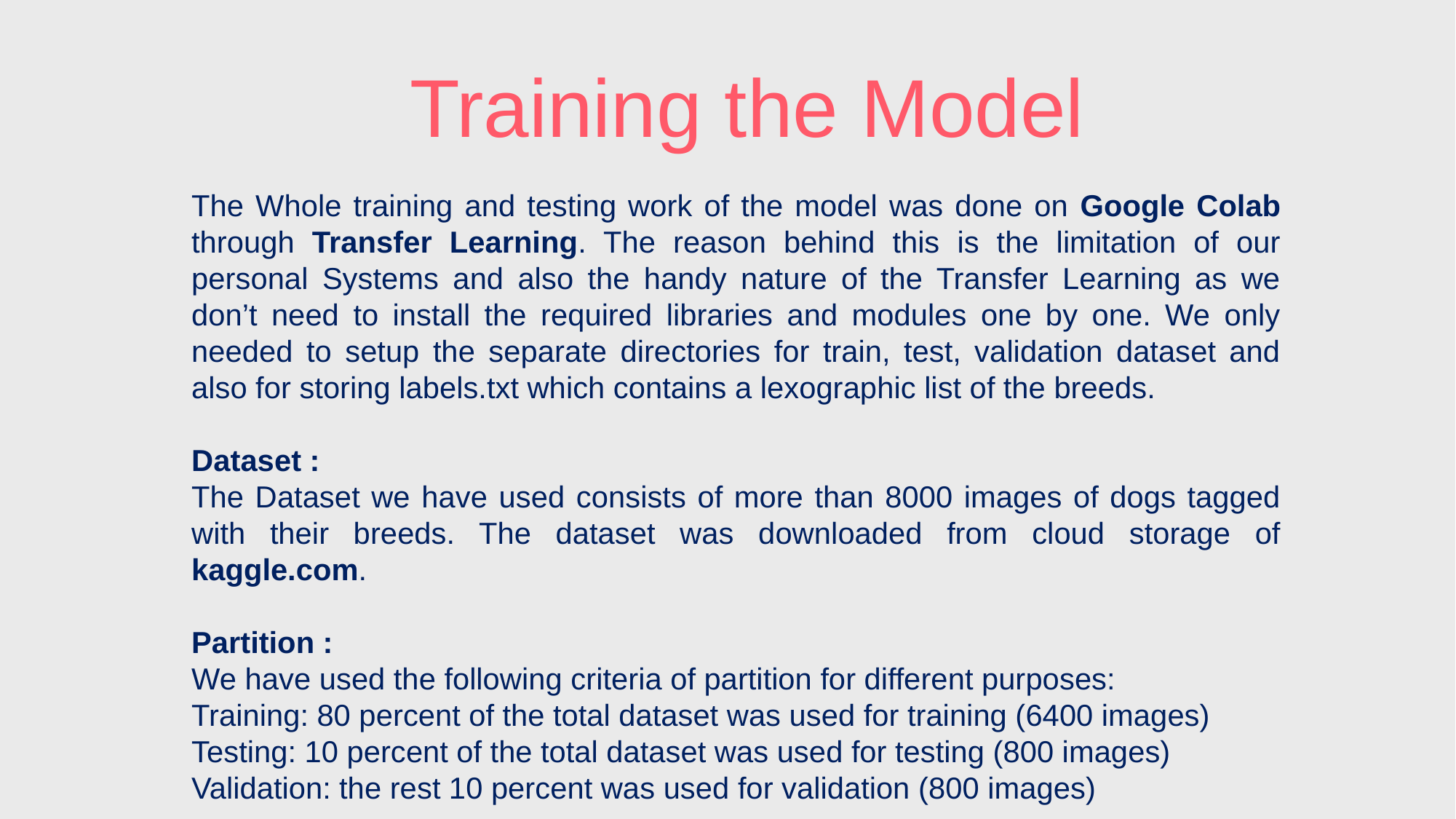

Training the Model

The Whole training and testing work of the model was done on Google Colab through Transfer Learning. The reason behind this is the limitation of our personal Systems and also the handy nature of the Transfer Learning as we don’t need to install the required libraries and modules one by one. We only needed to setup the separate directories for train, test, validation dataset and also for storing labels.txt which contains a lexographic list of the breeds.

Dataset :
The Dataset we have used consists of more than 8000 images of dogs tagged with their breeds. The dataset was downloaded from cloud storage of kaggle.com.

Partition :
We have used the following criteria of partition for different purposes:
Training: 80 percent of the total dataset was used for training (6400 images)
Testing: 10 percent of the total dataset was used for testing (800 images)
Validation: the rest 10 percent was used for validation (800 images)